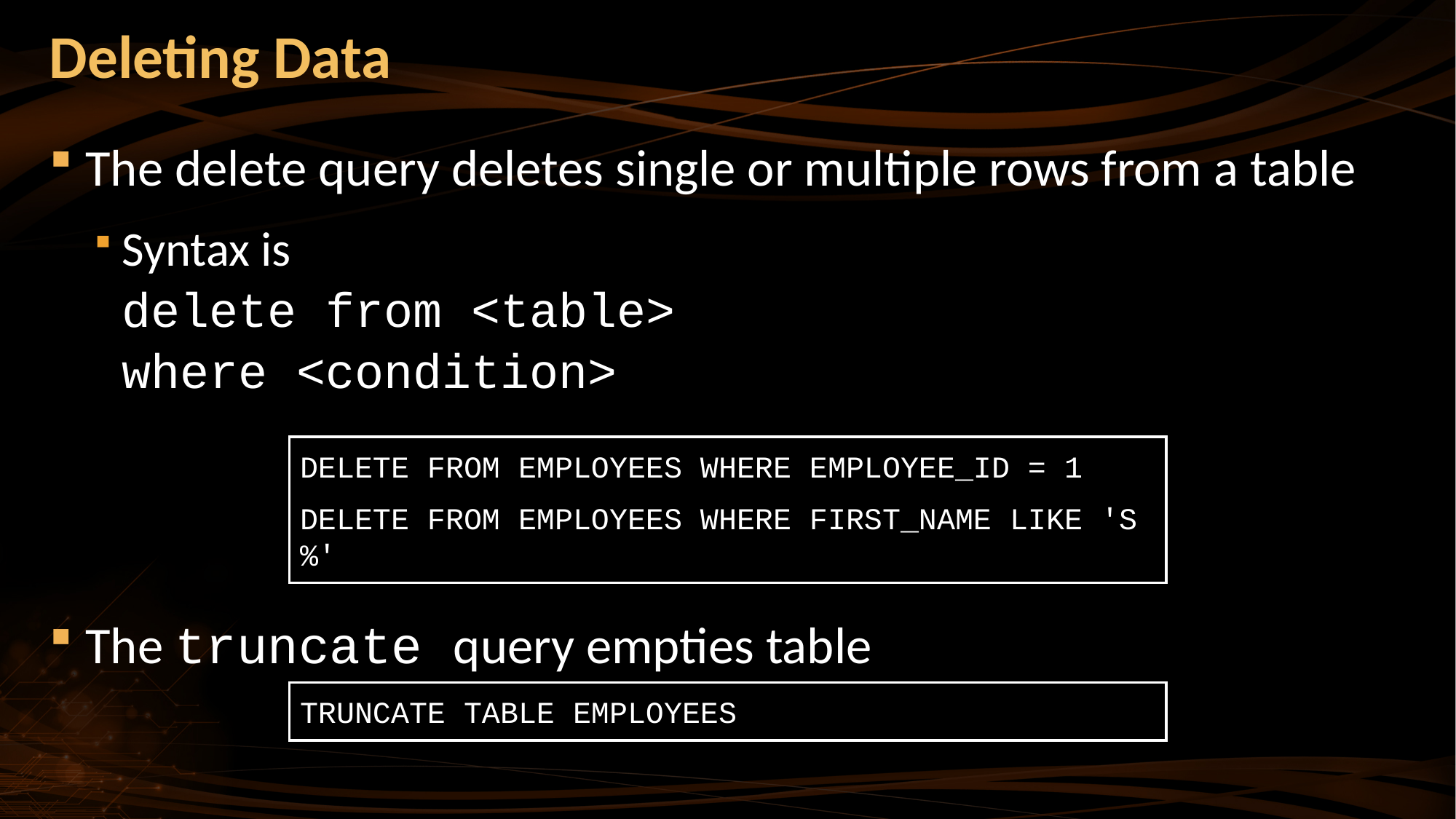

Deleting Data
The delete query deletes single or multiple rows from a table
Syntax is
delete from <table>
where <condition>

The truncate query empties table
DELETE FROM EMPLOYEES WHERE EMPLOYEE_ID = 1
DELETE FROM EMPLOYEES WHERE FIRST_NAME LIKE 'S%'
TRUNCATE TABLE EMPLOYEES